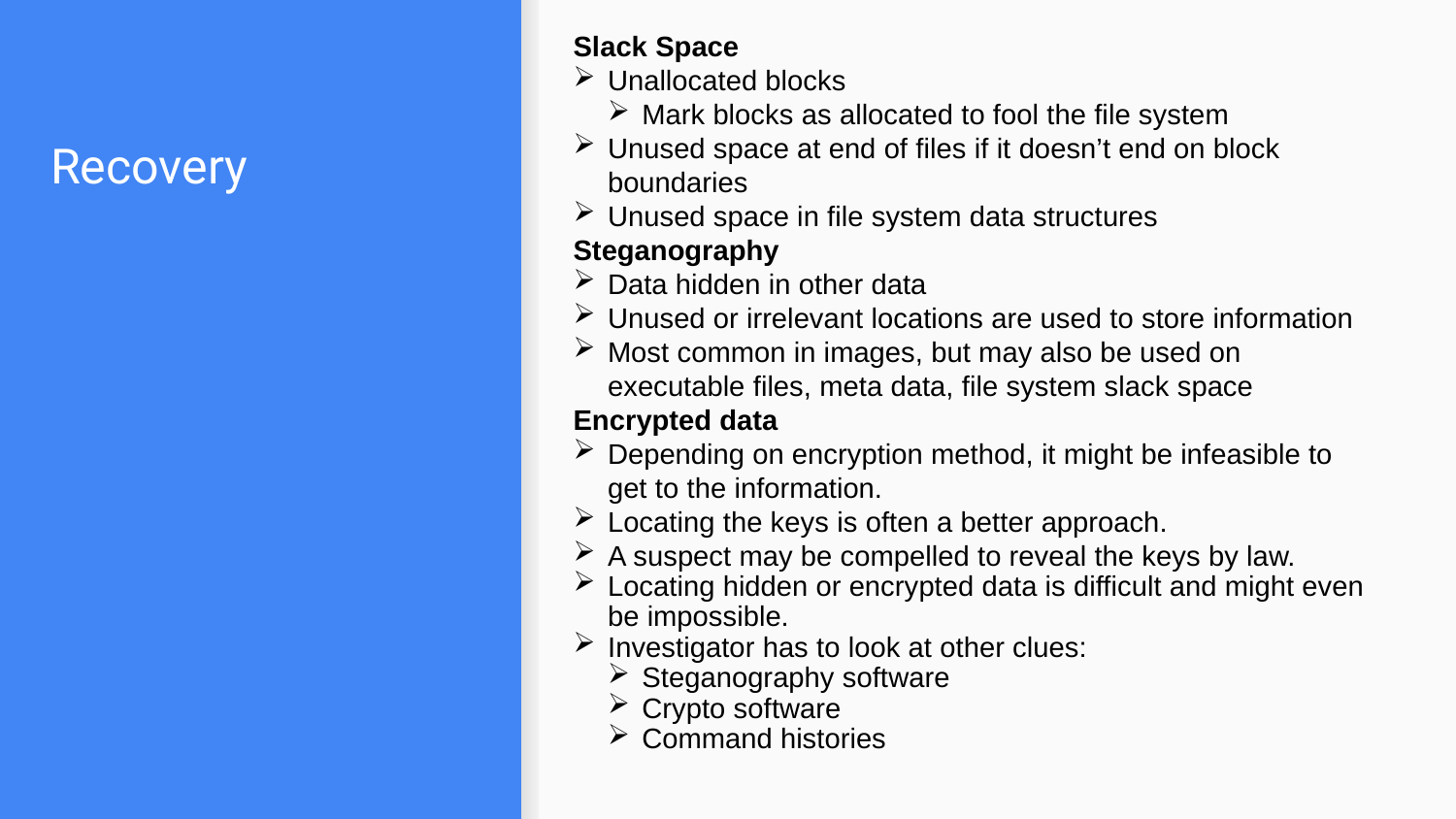

Slack Space
Unallocated blocks
Mark blocks as allocated to fool the file system
Unused space at end of files if it doesn’t end on block boundaries
Unused space in file system data structures
Steganography
Data hidden in other data
Unused or irrelevant locations are used to store information
Most common in images, but may also be used on executable files, meta data, file system slack space
Encrypted data
Depending on encryption method, it might be infeasible to get to the information.
Locating the keys is often a better approach.
A suspect may be compelled to reveal the keys by law.
Locating hidden or encrypted data is difficult and might even be impossible.
Investigator has to look at other clues:
Steganography software
Crypto software
Command histories

# Recovery